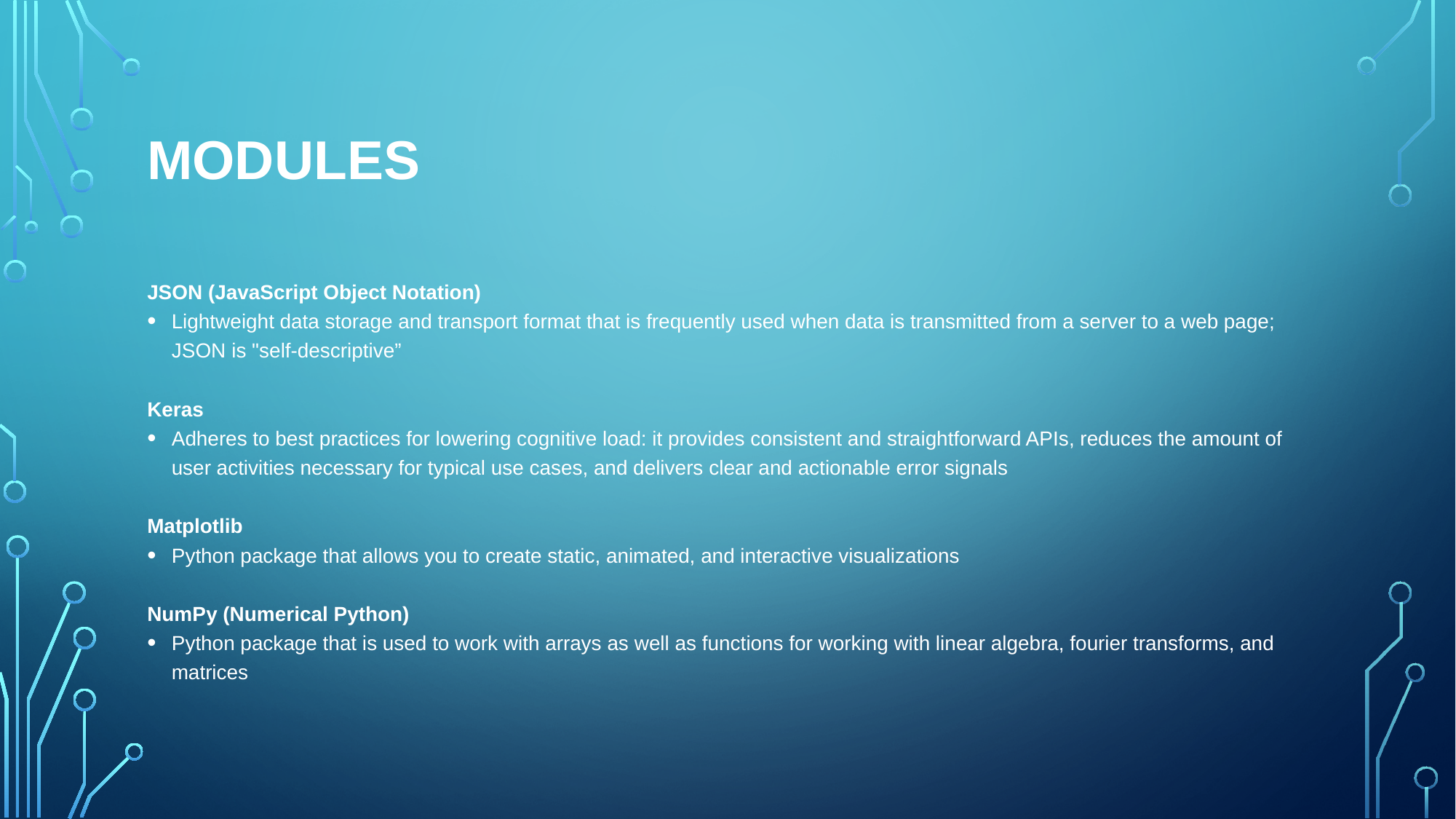

# Modules
JSON (JavaScript Object Notation)
Lightweight data storage and transport format that is frequently used when data is transmitted from a server to a web page; JSON is "self-descriptive”

Keras
Adheres to best practices for lowering cognitive load: it provides consistent and straightforward APIs, reduces the amount of user activities necessary for typical use cases, and delivers clear and actionable error signals

Matplotlib
Python package that allows you to create static, animated, and interactive visualizations
NumPy (Numerical Python)
Python package that is used to work with arrays as well as functions for working with linear algebra, fourier transforms, and matrices